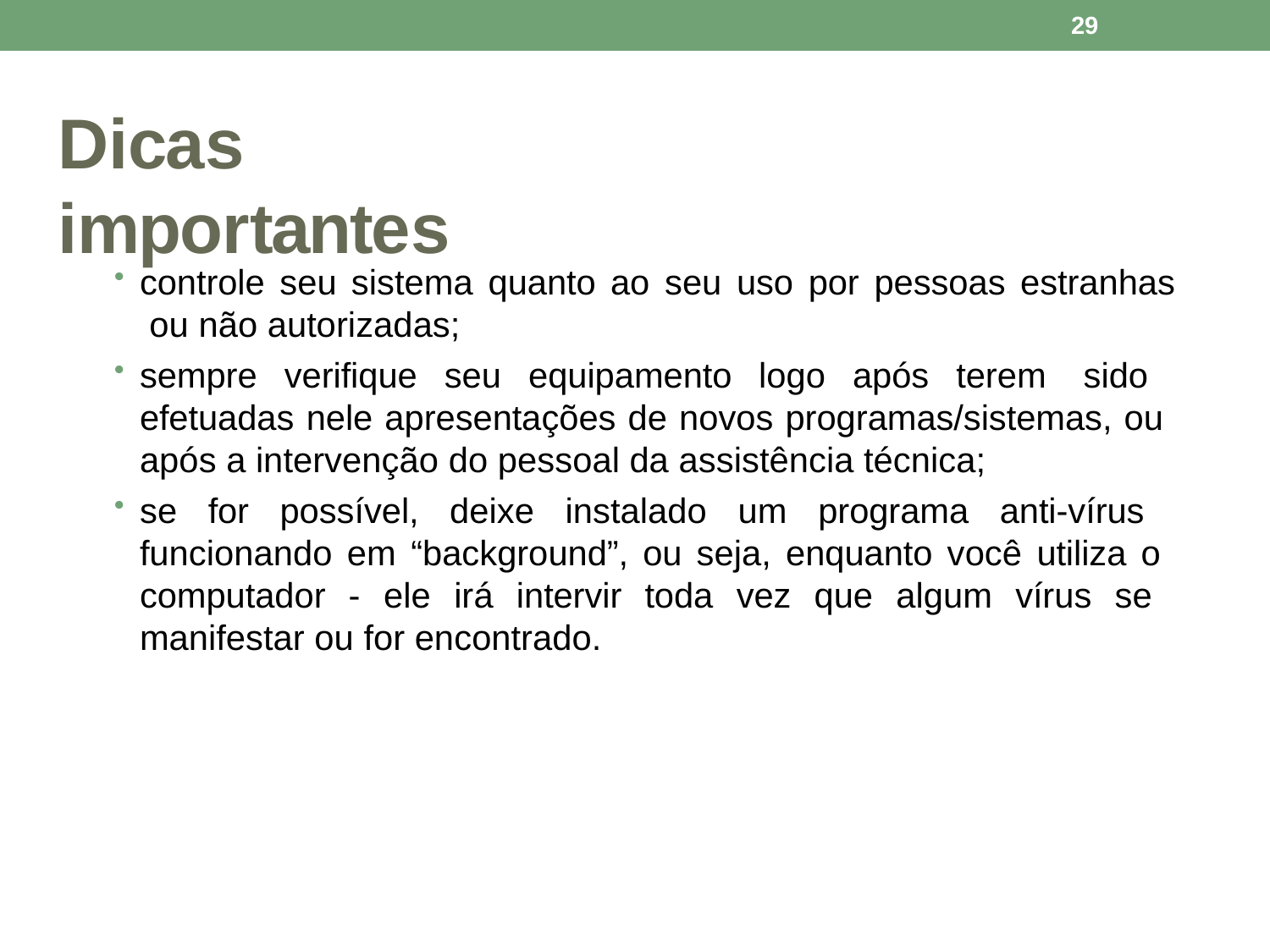

29
# Dicas importantes
controle seu sistema quanto ao seu uso por pessoas estranhas  ou não autorizadas;
sempre verifique seu equipamento logo após terem sido  efetuadas nele apresentações de novos programas/sistemas, ou  após a intervenção do pessoal da assistência técnica;
se for possível, deixe instalado um programa anti-vírus  funcionando em “background”, ou seja, enquanto você utiliza o  computador - ele irá intervir toda vez que algum vírus se  manifestar ou for encontrado.